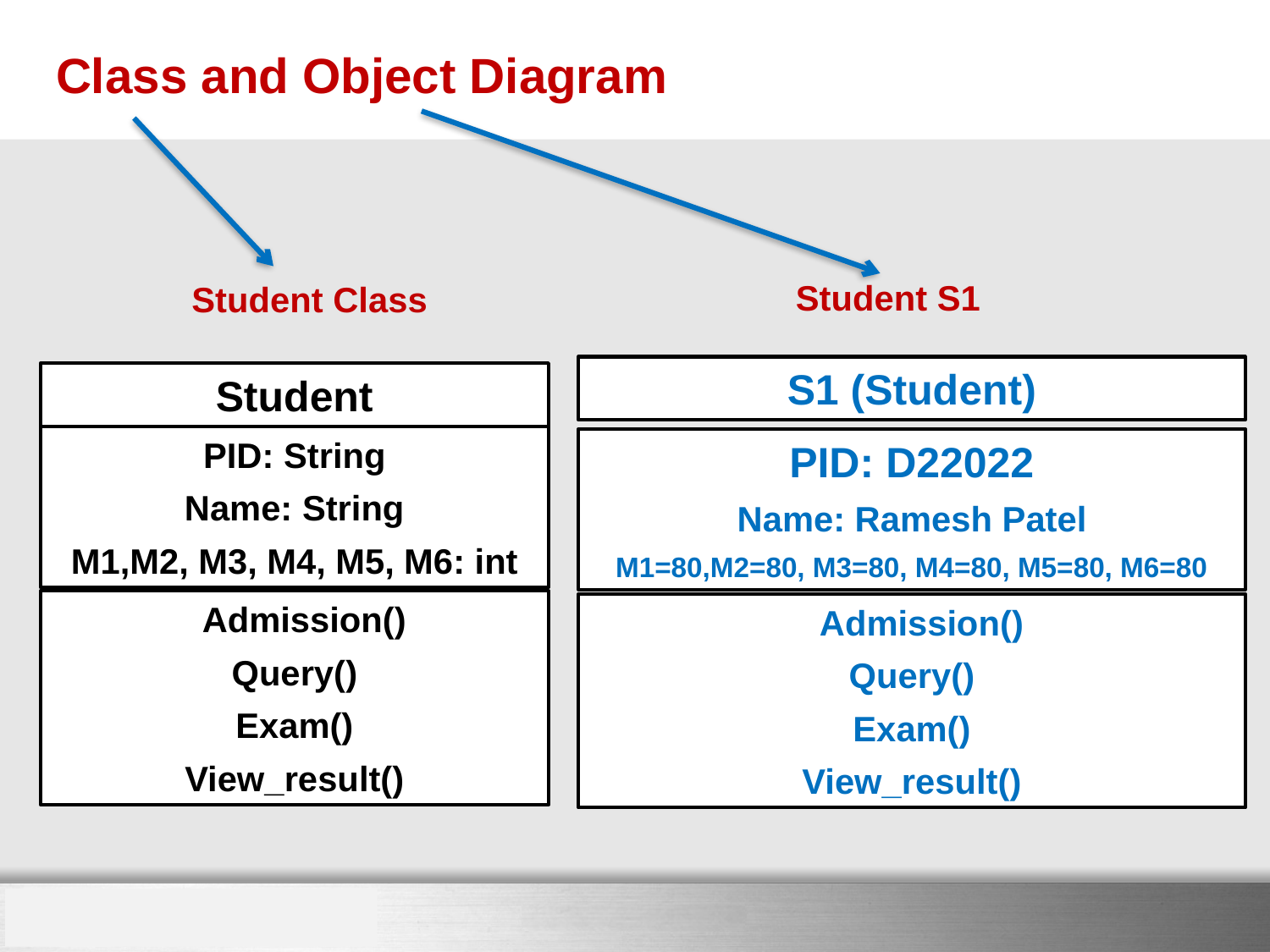

# Class and Object Diagram
Student S1
Student Class
S1 (Student)
PID: D22022
Name: Ramesh Patel
M1=80,M2=80, M3=80, M4=80, M5=80, M6=80
  Admission()
Query()
Exam()
View_result()
Student
PID: String
Name: String
M1,M2, M3, M4, M5, M6: int
  Admission()
Query()
Exam()
View_result()